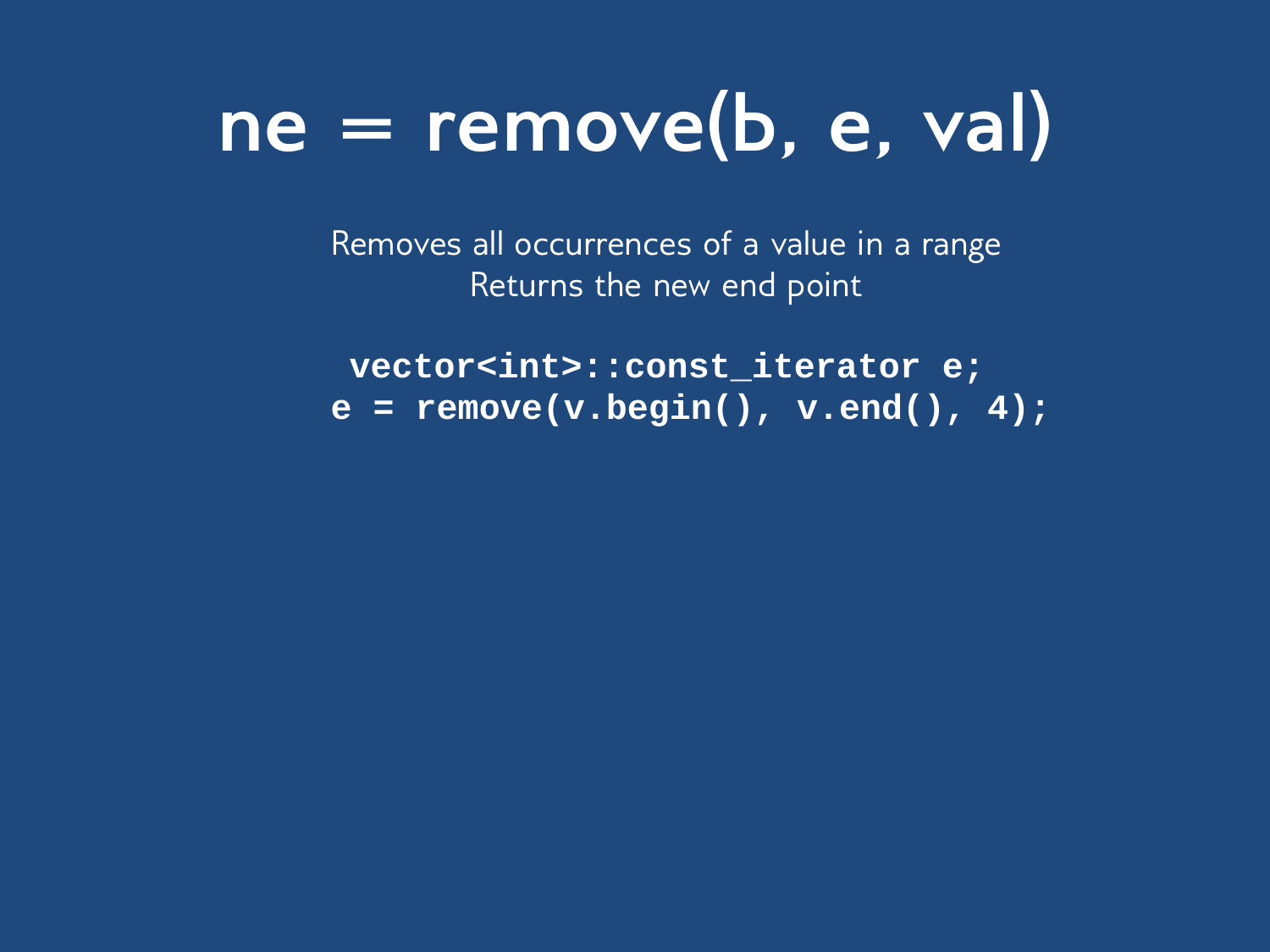

# ne = remove(b, e, val)
Removes all occurrences of a value in a range
Returns the new end point

vector<int>::const_iterator e;
	e = remove(v.begin(), v.end(), 4);